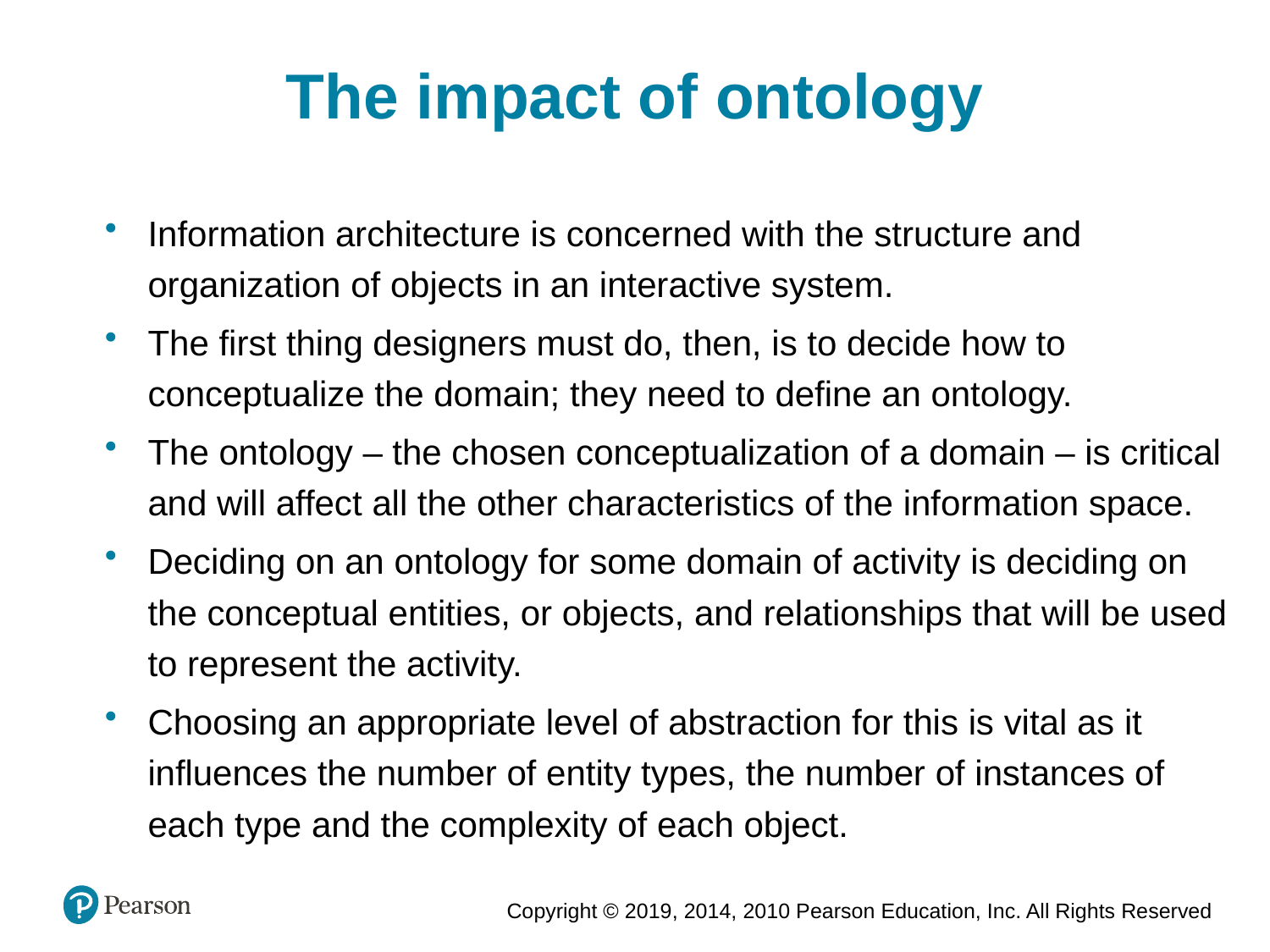

The impact of ontology
Information architecture is concerned with the structure and organization of objects in an interactive system.
The first thing designers must do, then, is to decide how to conceptualize the domain; they need to define an ontology.
The ontology – the chosen conceptualization of a domain – is critical and will affect all the other characteristics of the information space.
Deciding on an ontology for some domain of activity is deciding on the conceptual entities, or objects, and relationships that will be used to represent the activity.
Choosing an appropriate level of abstraction for this is vital as it influences the number of entity types, the number of instances of each type and the complexity of each object.